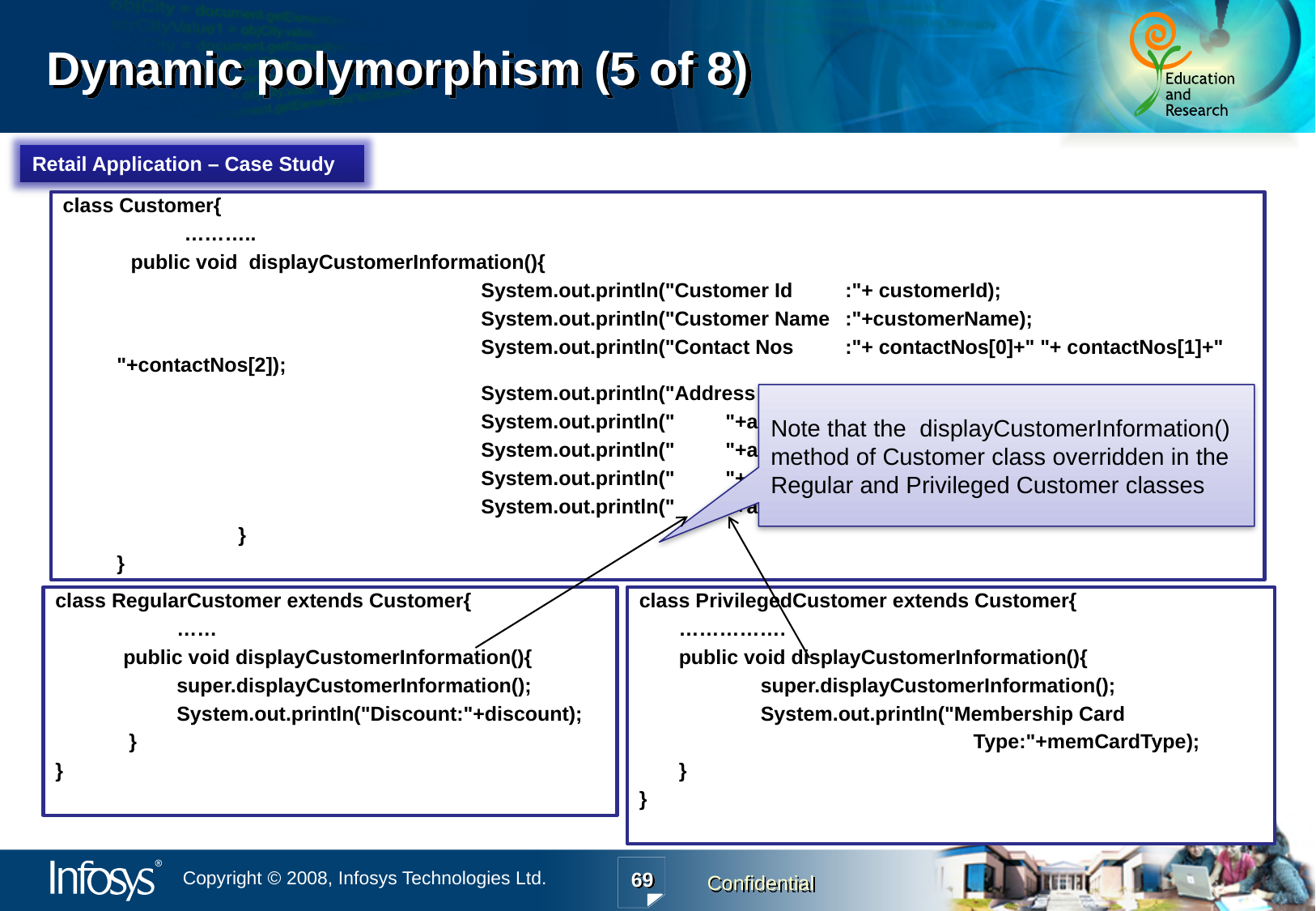

Dynamic polymorphism (5 of 8)
Retail Application – Case Study
class Customer{
	………..
            public void  displayCustomerInformation(){
			System.out.println("Customer Id	:"+ customerId);
			System.out.println("Customer Name	:"+customerName);
			System.out.println("Contact Nos	:"+ contactNos[0]+" "+ contactNos[1]+" "+contactNos[2]);
			System.out.println("Address	:");
			System.out.println("         "+address.getAddressLine());
			System.out.println("         "+address.getCity());
			System.out.println("         "+address.getState());
			System.out.println("         "+address.getZip());
	}
}
Note that the  displayCustomerInformation() method of Customer class overridden in the Regular and Privileged Customer classes
class RegularCustomer extends Customer{
       	……
            public void displayCustomerInformation(){
	super.displayCustomerInformation();
	System.out.println("Discount:"+discount);
             }
}

class PrivilegedCustomer extends Customer{
       …………….
       public void displayCustomerInformation(){
 	super.displayCustomerInformation();
	System.out.println("Membership Card
                                                           Type:"+memCardType);
       }
}

69